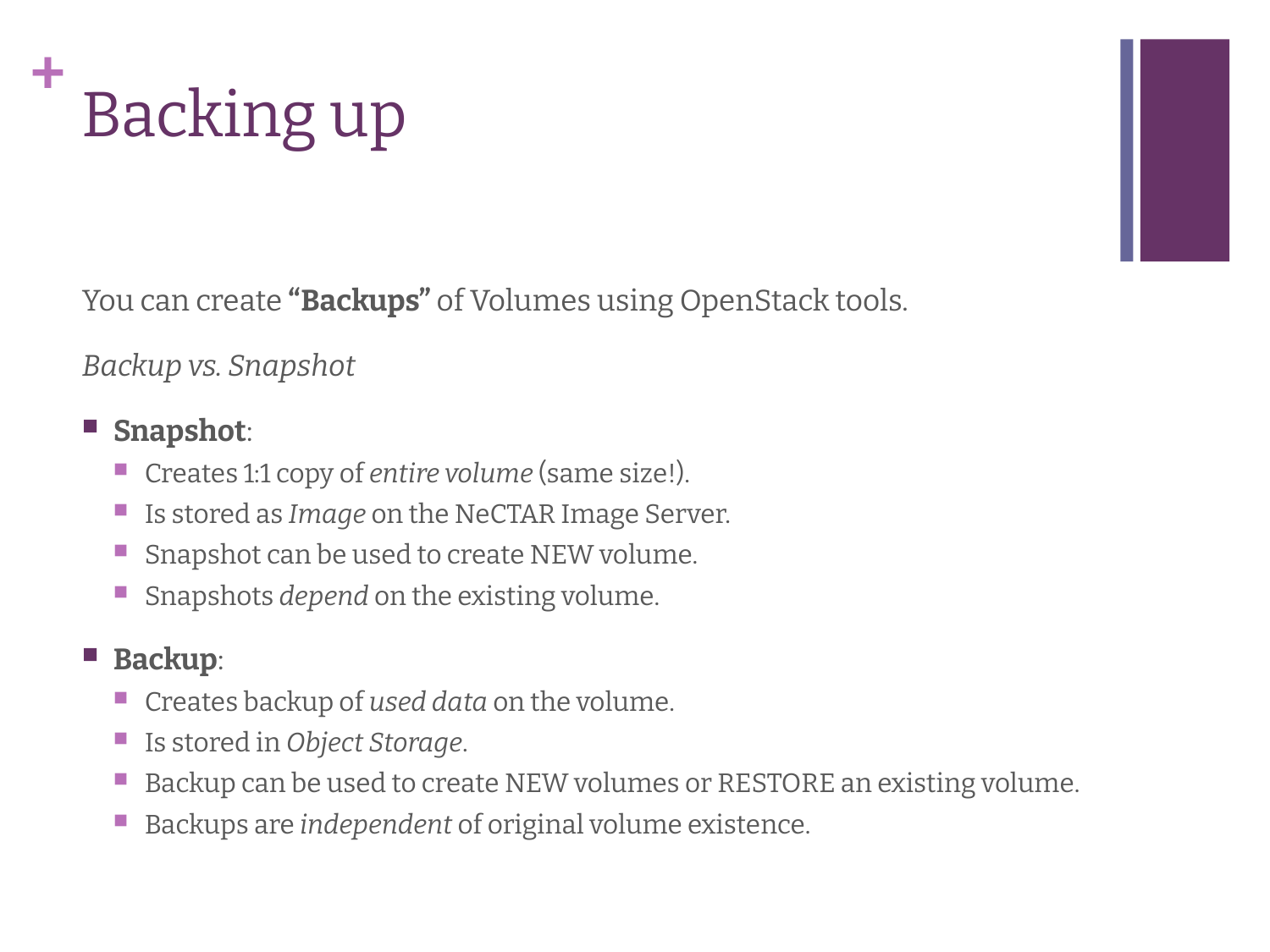

# Backing up
You can create “Backups” of Volumes using OpenStack tools.
Backup vs. Snapshot
Snapshot:
Creates 1:1 copy of entire volume (same size!).
Is stored as Image on the NeCTAR Image Server.
Snapshot can be used to create NEW volume.
Snapshots depend on the existing volume.
Backup:
Creates backup of used data on the volume.
Is stored in Object Storage.
Backup can be used to create NEW volumes or RESTORE an existing volume.
Backups are independent of original volume existence.